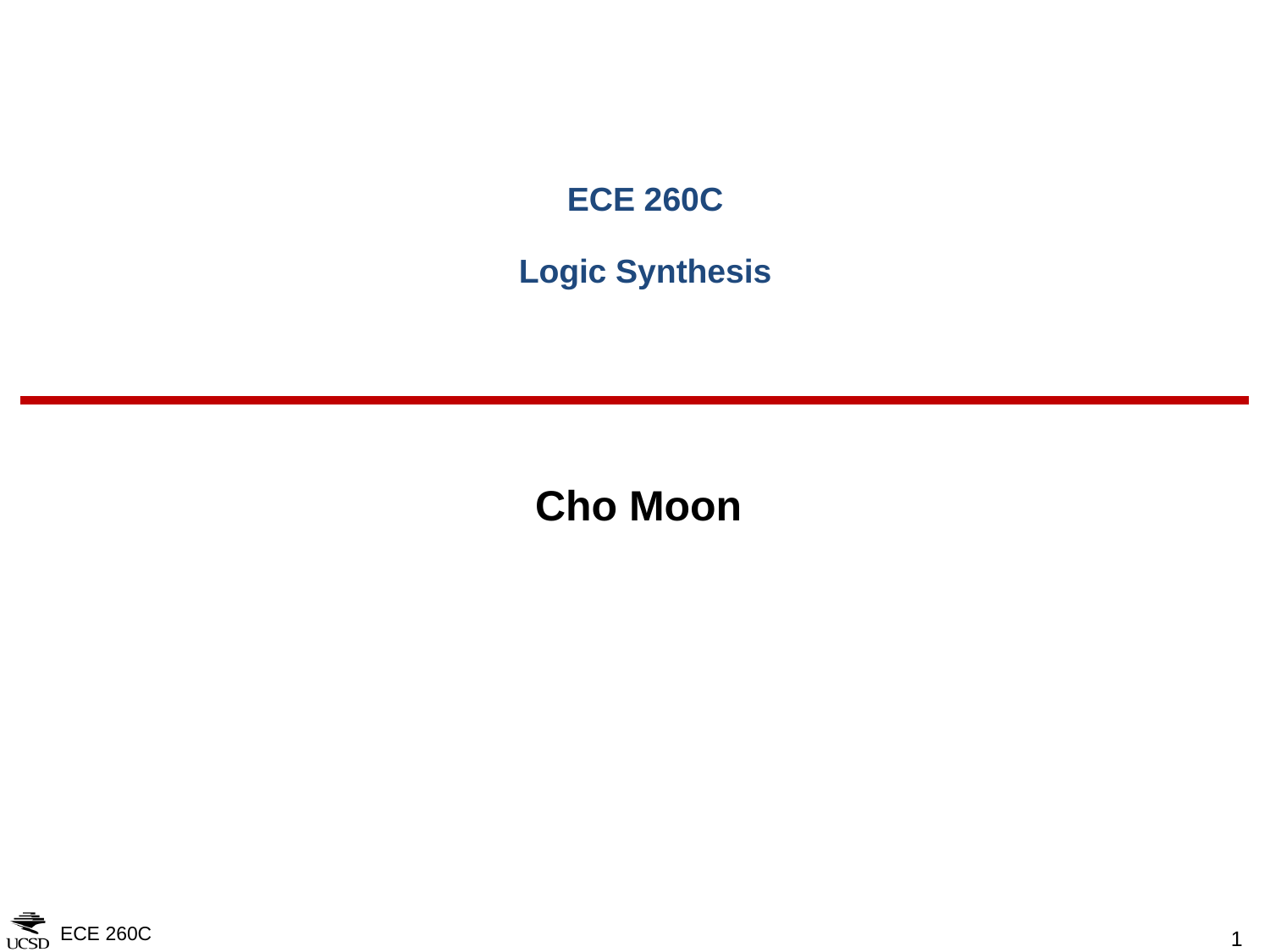

# ECE 260C Logic Synthesis
Cho Moon

ECE 260C